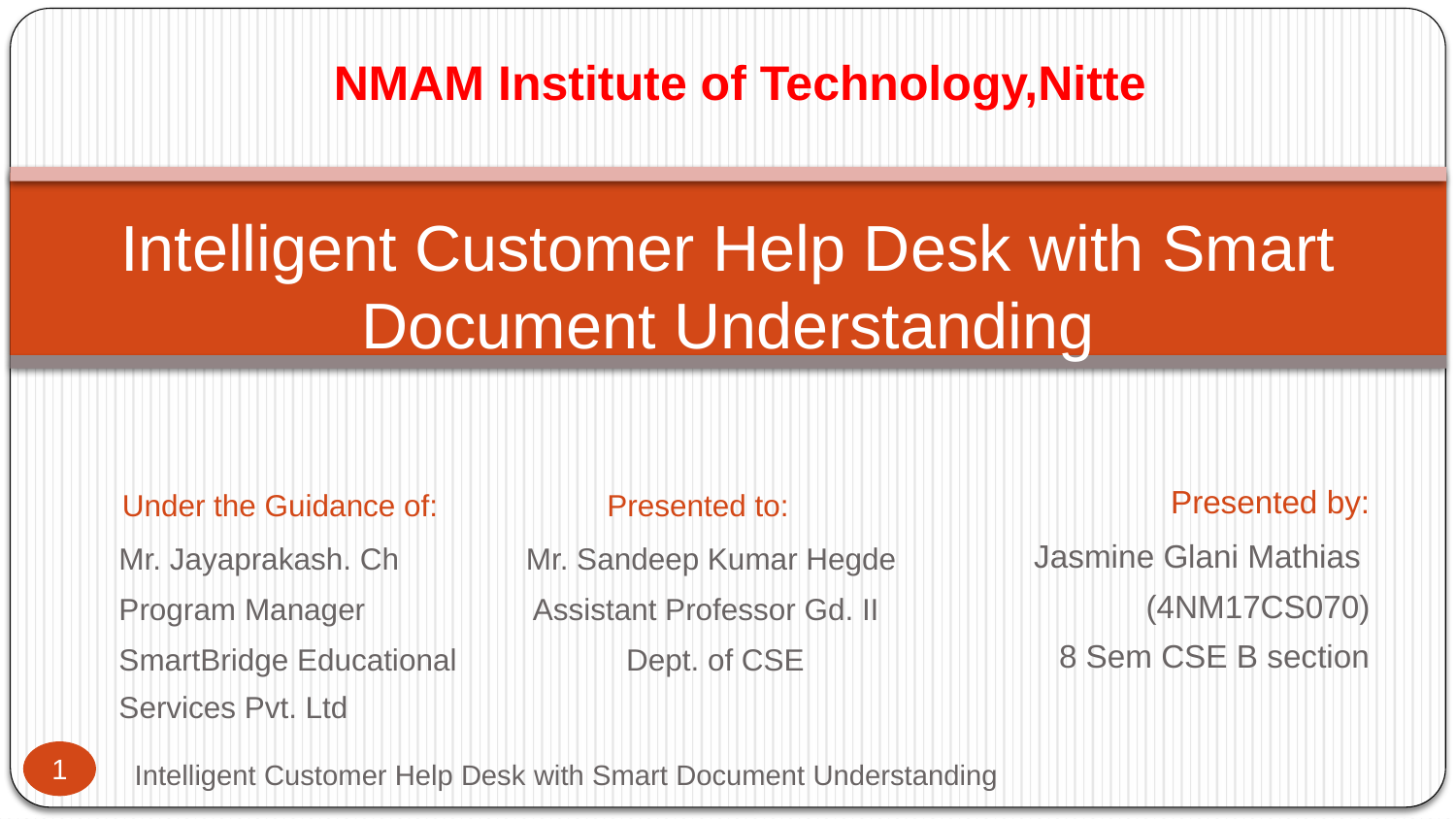

NMAM Institute of Technology,Nitte
# Intelligent Customer Help Desk with Smart Document Understanding
 Presented by:
 Jasmine Glani Mathias
(4NM17CS070)
8 Sem CSE B section
 Under the Guidance of:                    Presented to:
 Mr. Jayaprakash. Ch               Mr. Sandeep Kumar Hegde
 Program Manager                    Assistant Professor Gd. II
 SmartBridge Educational                    Dept. of CSE
 Services Pvt. Ltd

1
Intelligent Customer Help Desk with Smart Document Understanding